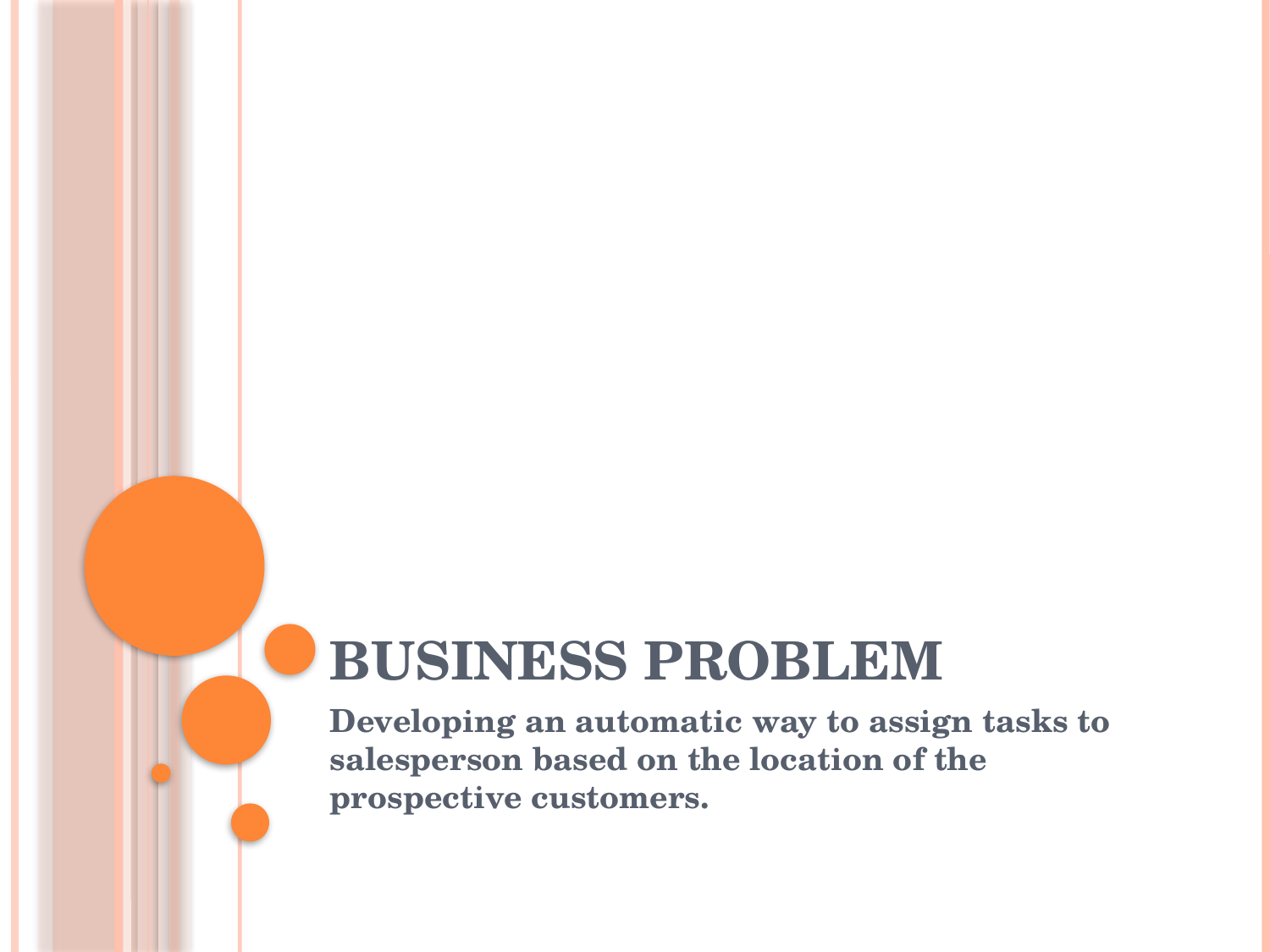

# Business Problem
Developing an automatic way to assign tasks to salesperson based on the location of the prospective customers.